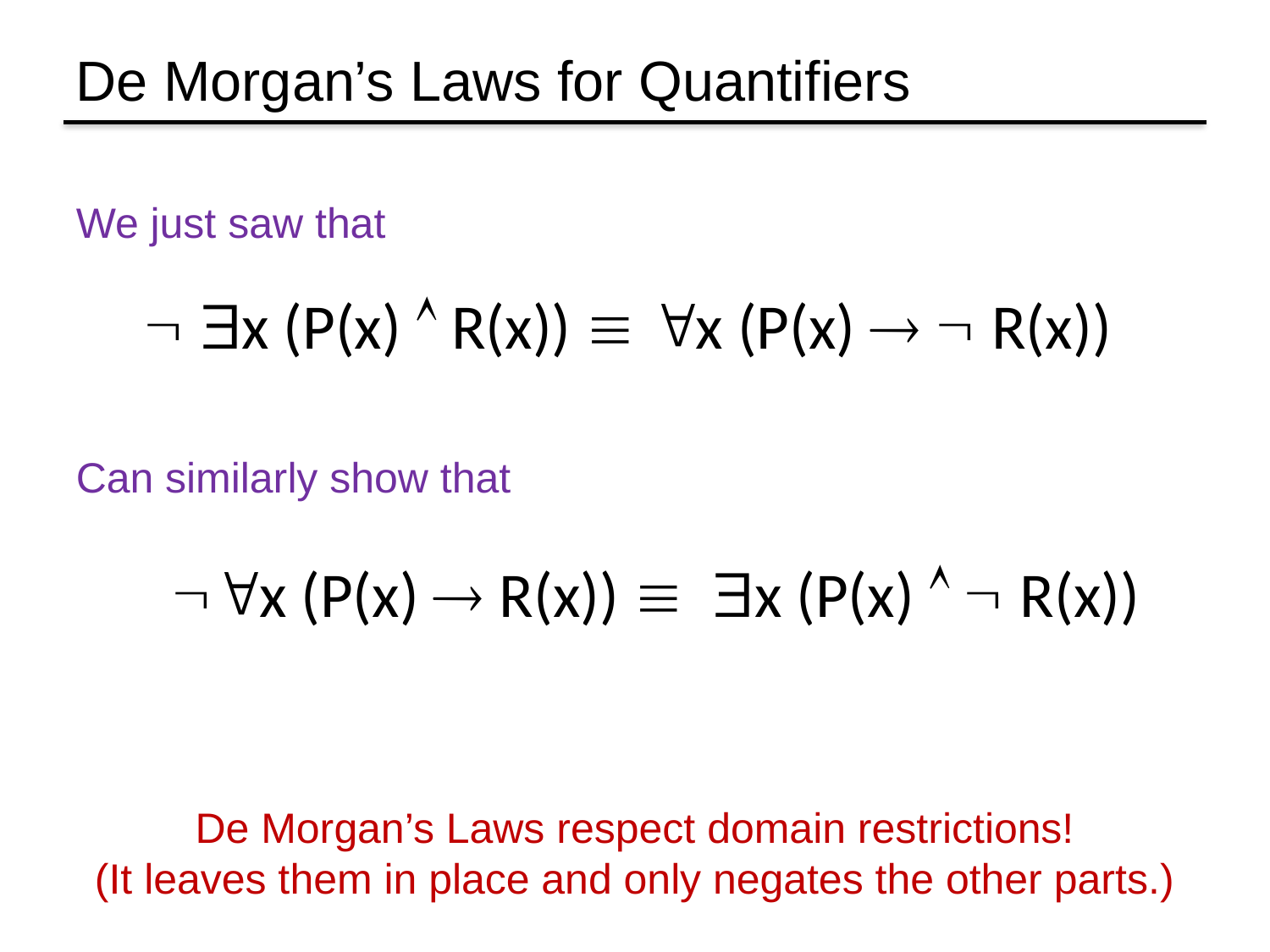

# De Morgan’s Laws for Quantifiers
We just saw that
¬ ∃x (P(x) ∧ R(x)) ≡ ∀x (P(x) → ¬ R(x))
Can similarly show that
¬∀x (P(x) → R(x)) ≡  ∃x (P(x) ∧ ¬ R(x))
De Morgan’s Laws respect domain restrictions!
(It leaves them in place and only negates the other parts.)